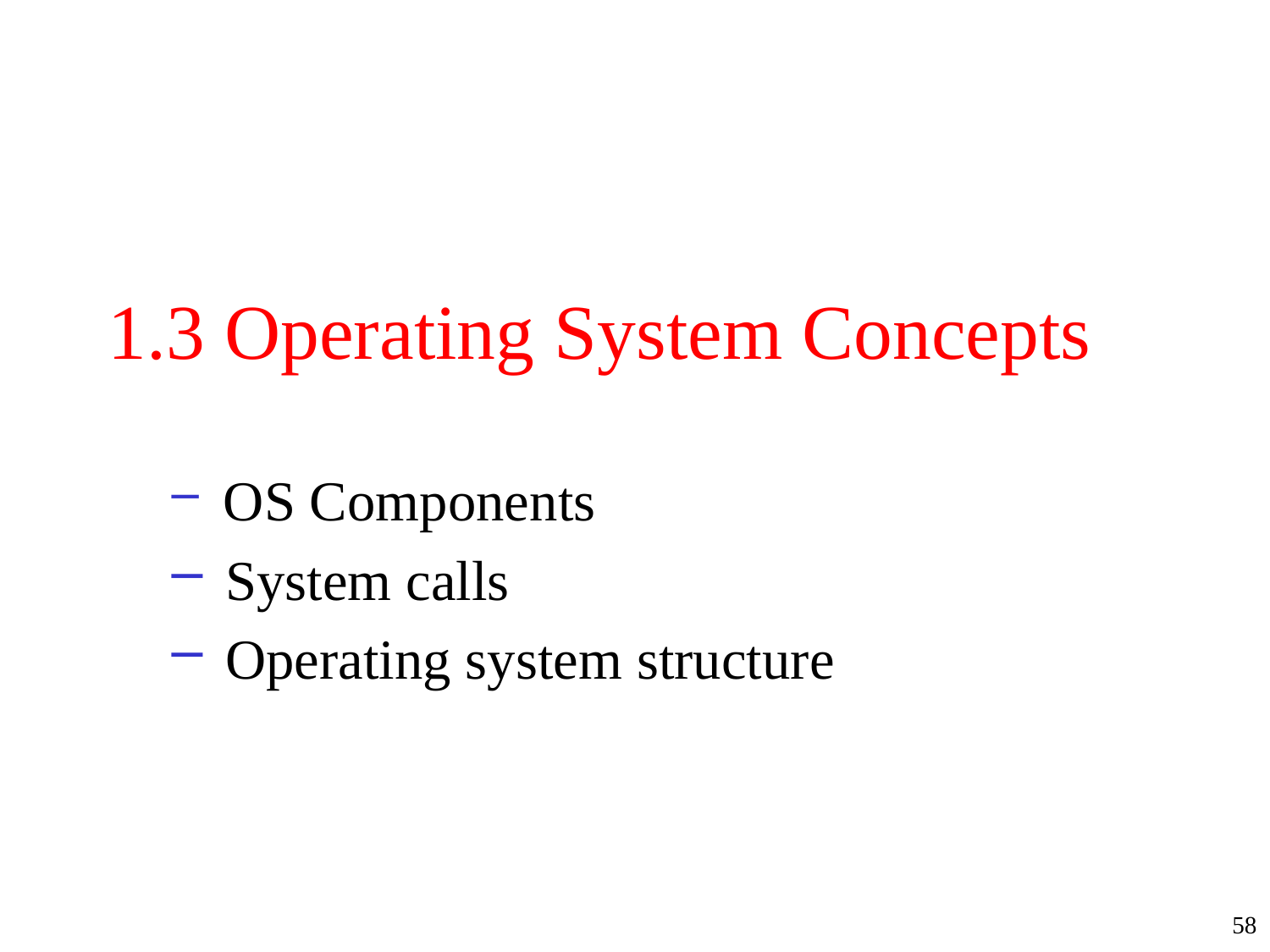

#
1.3 Operating System Concepts

 OS Components
 System calls
 Operating system structure

58